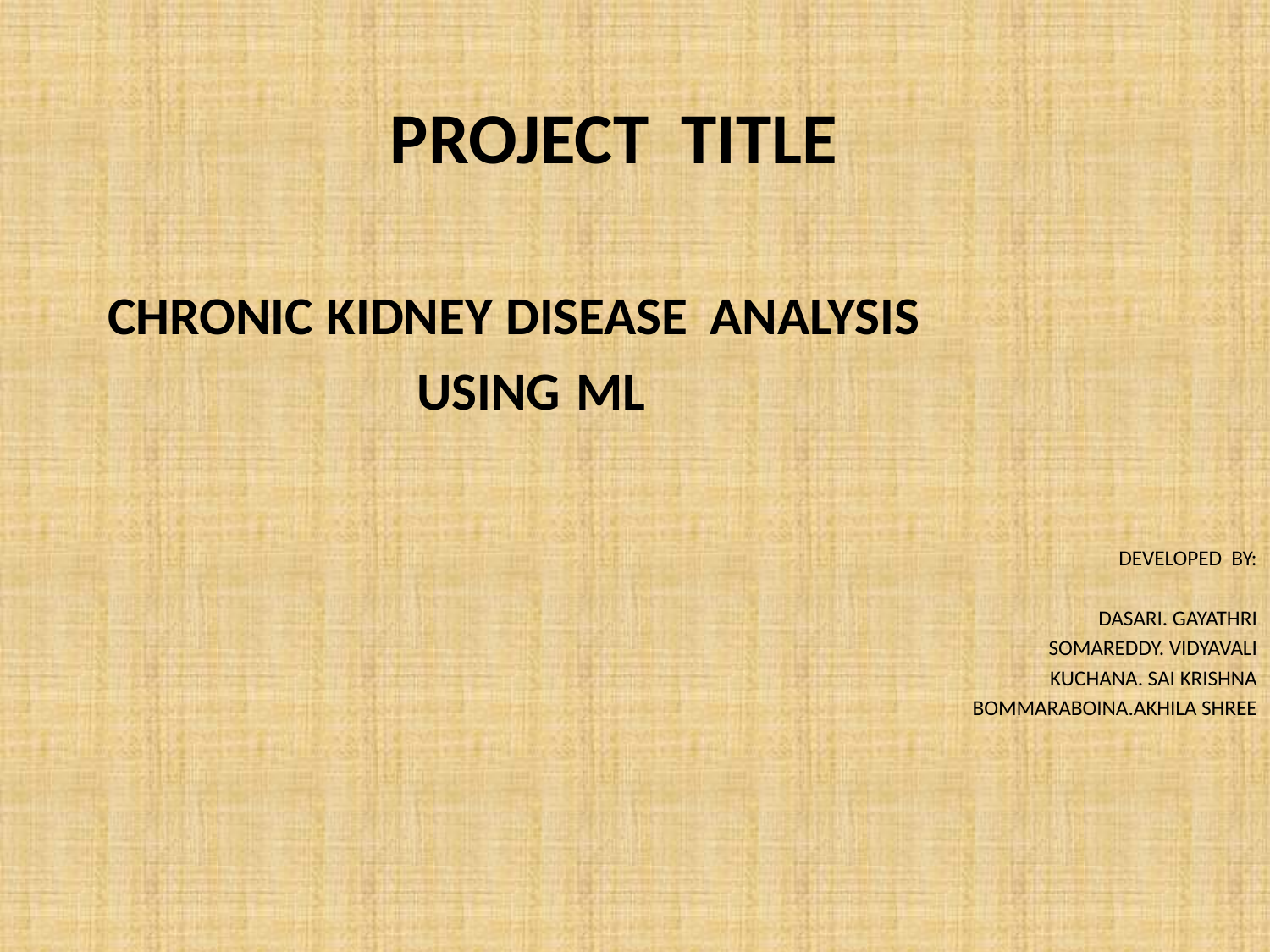

# PROJECT   TITLE
                CHRONIC  KIDNEY  DISEASE   ANALYSIS
                                                                                   USING  ML

DEVELOPED  BY:

DASARI. GAYATHRI
SOMAREDDY. VIDYAVALI
KUCHANA. SAI KRISHNA
BOMMARABOINA.AKHILA SHREE